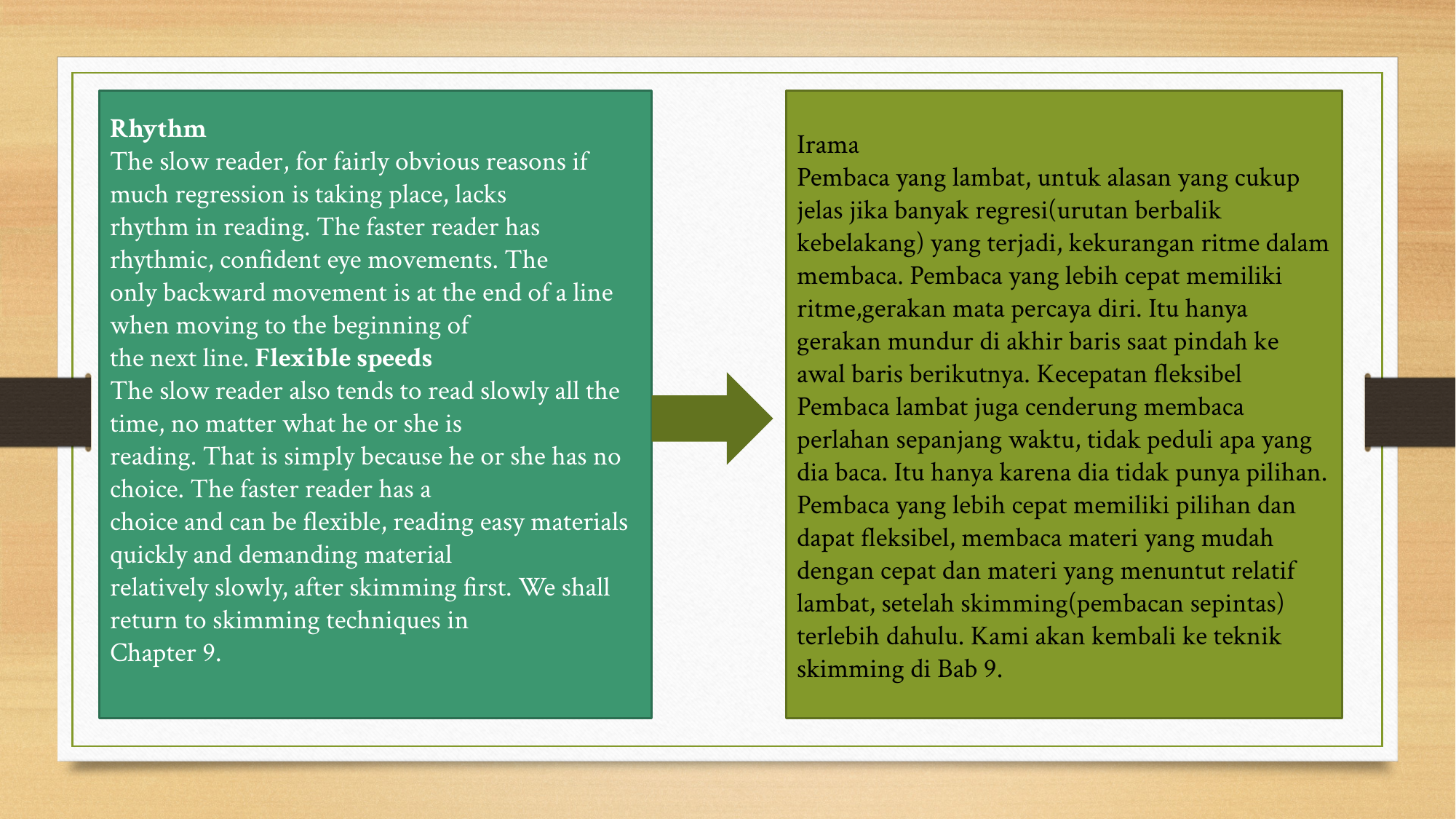

Rhythm
The slow reader, for fairly obvious reasons if much regression is taking place, lacks
rhythm in reading. The faster reader has rhythmic, confident eye movements. The
only backward movement is at the end of a line when moving to the beginning of
the next line. Flexible speeds
The slow reader also tends to read slowly all the time, no matter what he or she is
reading. That is simply because he or she has no choice. The faster reader has a
choice and can be flexible, reading easy materials quickly and demanding material
relatively slowly, after skimming first. We shall return to skimming techniques in
Chapter 9.

Irama
Pembaca yang lambat, untuk alasan yang cukup jelas jika banyak regresi(urutan berbalik kebelakang) yang terjadi, kekurangan ritme dalam membaca. Pembaca yang lebih cepat memiliki ritme,gerakan mata percaya diri. Itu hanya gerakan mundur di akhir baris saat pindah ke awal baris berikutnya. Kecepatan fleksibel Pembaca lambat juga cenderung membaca perlahan sepanjang waktu, tidak peduli apa yang dia baca. Itu hanya karena dia tidak punya pilihan. Pembaca yang lebih cepat memiliki pilihan dan dapat fleksibel, membaca materi yang mudah dengan cepat dan materi yang menuntut relatif lambat, setelah skimming(pembacan sepintas) terlebih dahulu. Kami akan kembali ke teknik skimming di Bab 9.